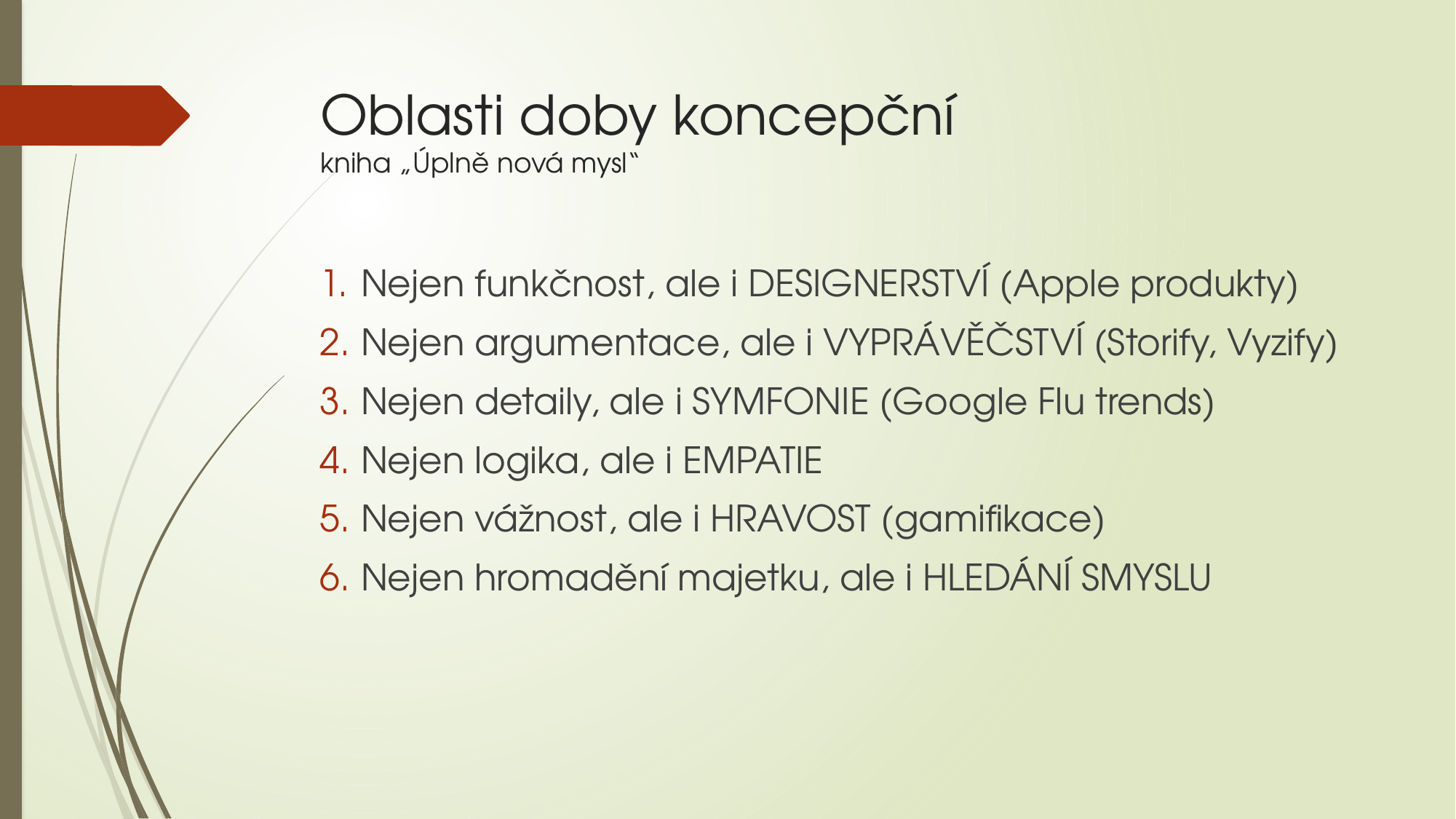

# Oblasti doby koncepční kniha „Úplně nová mysl“
Nejen funkčnost, ale i DESIGNERSTVÍ (Apple produkty)
Nejen argumentace, ale i VYPRÁVĚČSTVÍ (Storify, Vyzify)
Nejen detaily, ale i SYMFONIE (Google Flu trends)
Nejen logika, ale i EMPATIE
Nejen vážnost, ale i HRAVOST (gamifikace)
Nejen hromadění majetku, ale i HLEDÁNÍ SMYSLU